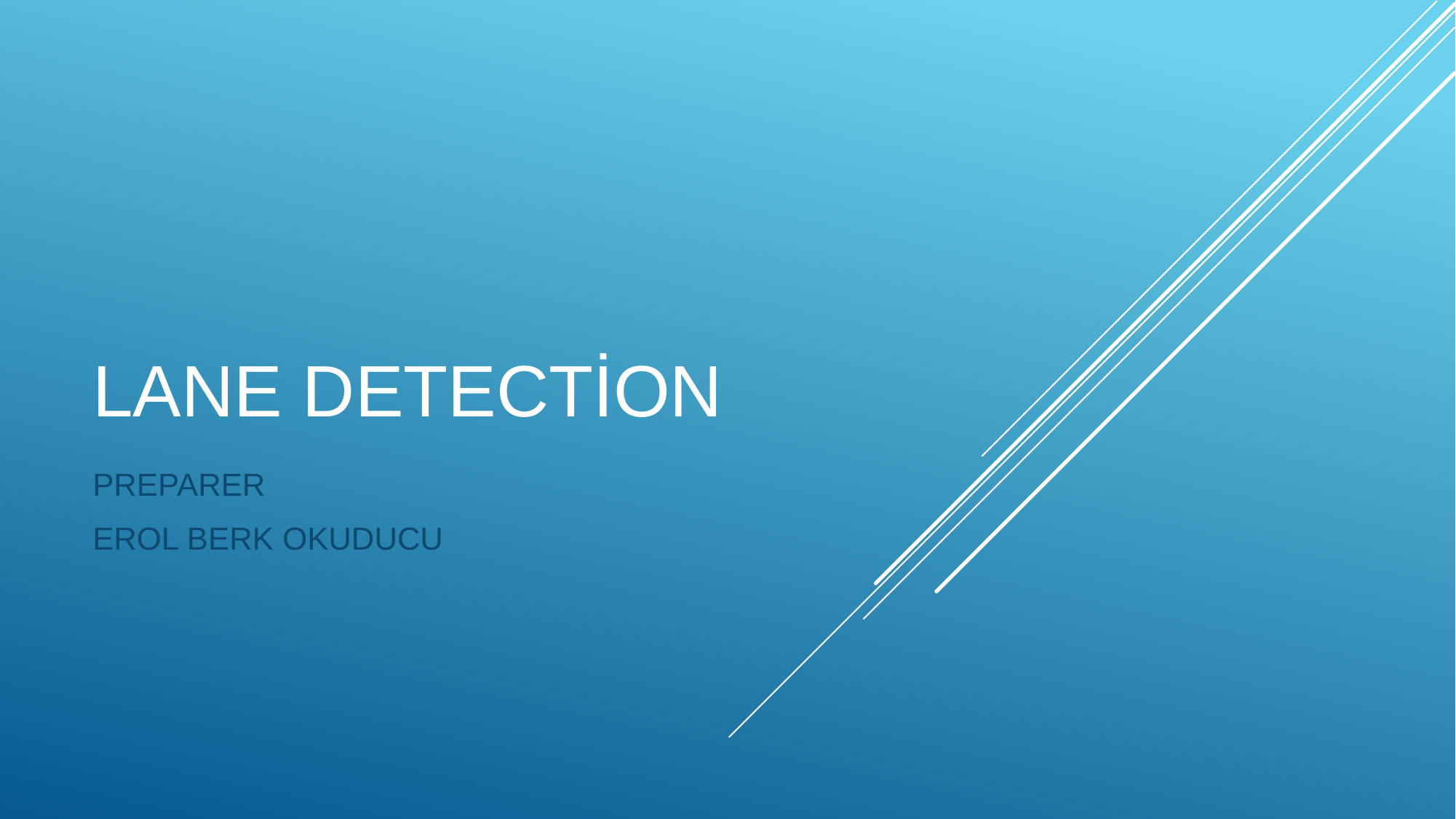

# Lane detection
PREPARER
EROL BERK OKUDUCU